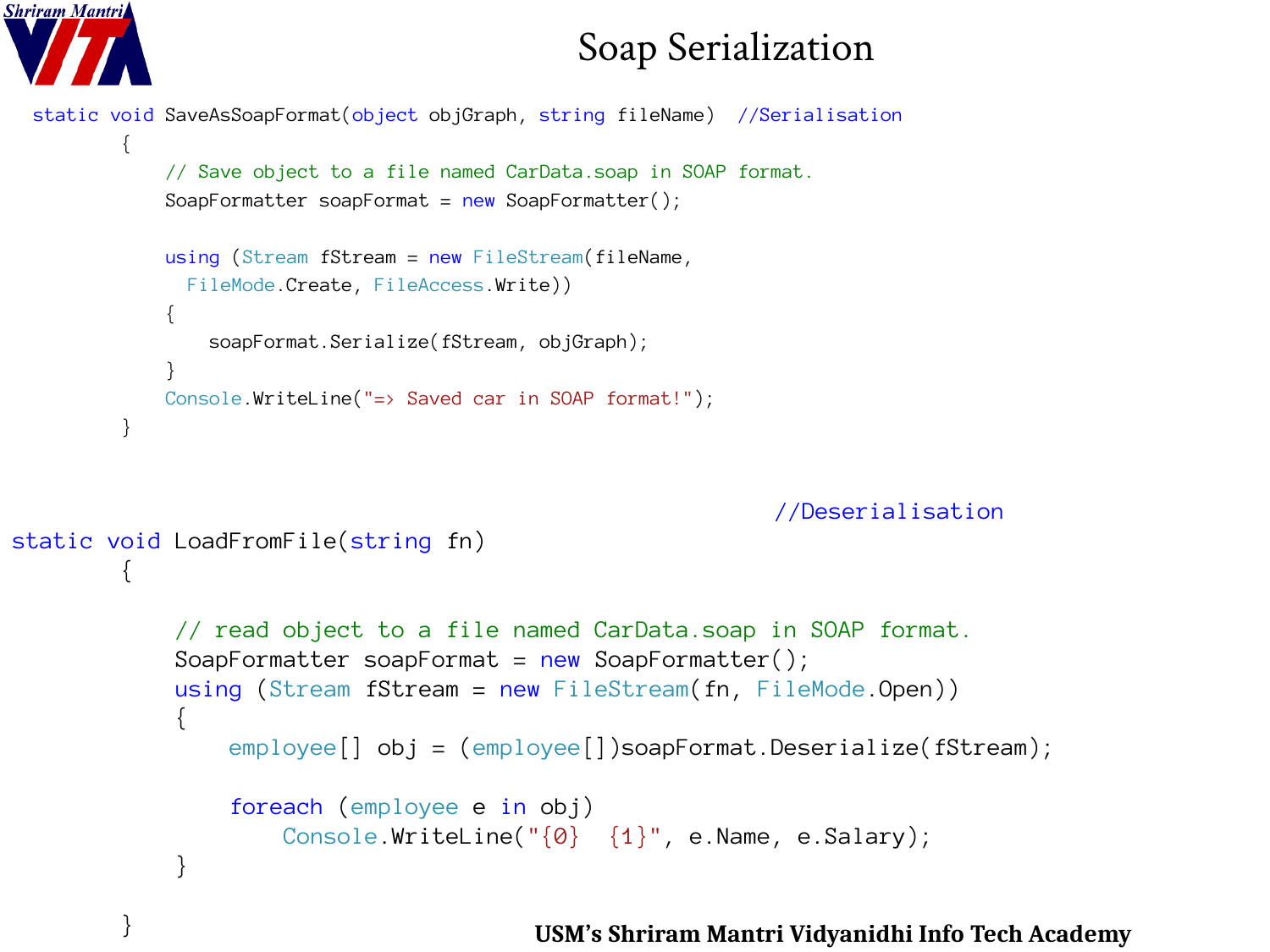

# Soap Serialization
static void SaveAsSoapFormat(object objGraph, string fileName)  //Serialisation
        {
            // Save object to a file named CarData.soap in SOAP format.
            SoapFormatter soapFormat = new SoapFormatter();

            using (Stream fStream = new FileStream(fileName,
              FileMode.Create, FileAccess.Write))
            {
                soapFormat.Serialize(fStream, objGraph);
            }
            Console.WriteLine("=> Saved car in SOAP format!");
        }

						//Deserialisation
static void LoadFromFile(string fn)
        {

            // read object to a file named CarData.soap in SOAP format.
            SoapFormatter soapFormat = new SoapFormatter();
            using (Stream fStream = new FileStream(fn, FileMode.Open))
            {
                employee[] obj = (employee[])soapFormat.Deserialize(fStream);

                foreach (employee e in obj)
                    Console.WriteLine("{0}  {1}", e.Name, e.Salary);
            }

        }